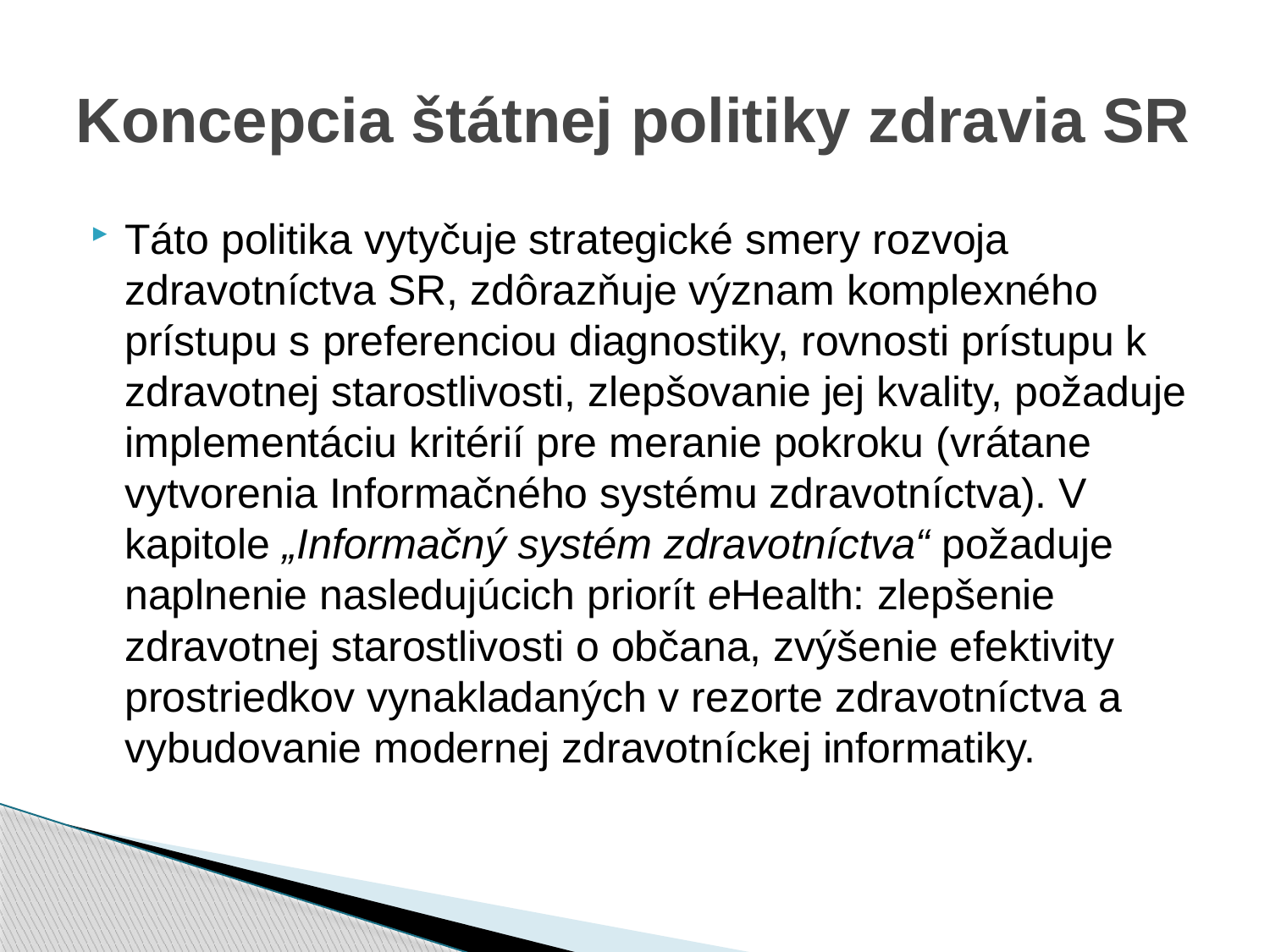

# Koncepcia štátnej politiky zdravia SR
Táto politika vytyčuje strategické smery rozvoja zdravotníctva SR, zdôrazňuje význam komplexného prístupu s preferenciou diagnostiky, rovnosti prístupu k zdravotnej starostlivosti, zlepšovanie jej kvality, požaduje implementáciu kritérií pre meranie pokroku (vrátane vytvorenia Informačného systému zdravotníctva). V kapitole „Informačný systém zdravotníctva“ požaduje naplnenie nasledujúcich priorít eHealth: zlepšenie zdravotnej starostlivosti o občana, zvýšenie efektivity prostriedkov vynakladaných v rezorte zdravotníctva a vybudovanie modernej zdravotníckej informatiky.